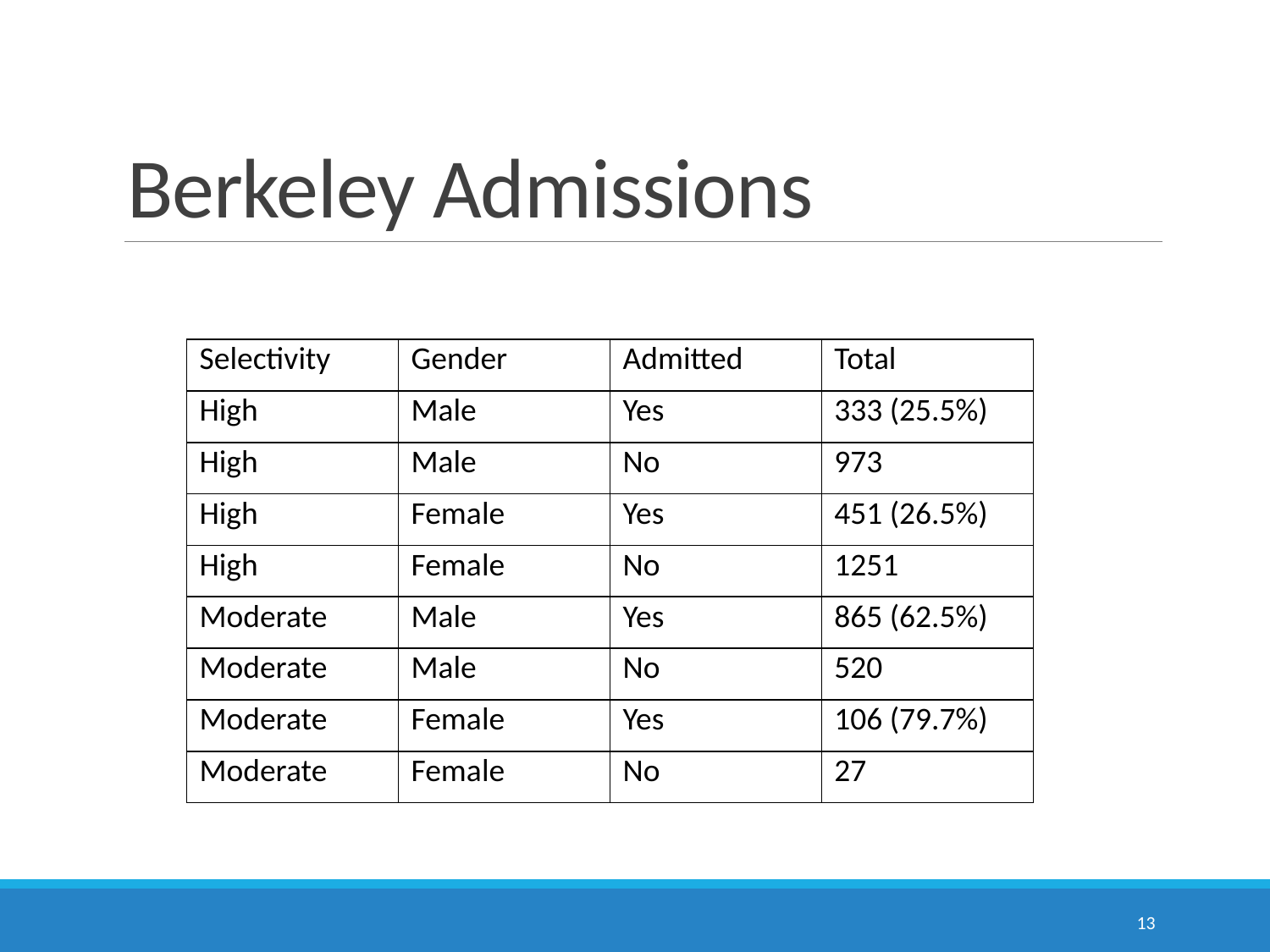

# Berkeley Admissions
| Selectivity | Gender | Admitted | Total |
| --- | --- | --- | --- |
| High | Male | Yes | 333 (25.5%) |
| High | Male | No | 973 |
| High | Female | Yes | 451 (26.5%) |
| High | Female | No | 1251 |
| Moderate | Male | Yes | 865 (62.5%) |
| Moderate | Male | No | 520 |
| Moderate | Female | Yes | 106 (79.7%) |
| Moderate | Female | No | 27 |
13